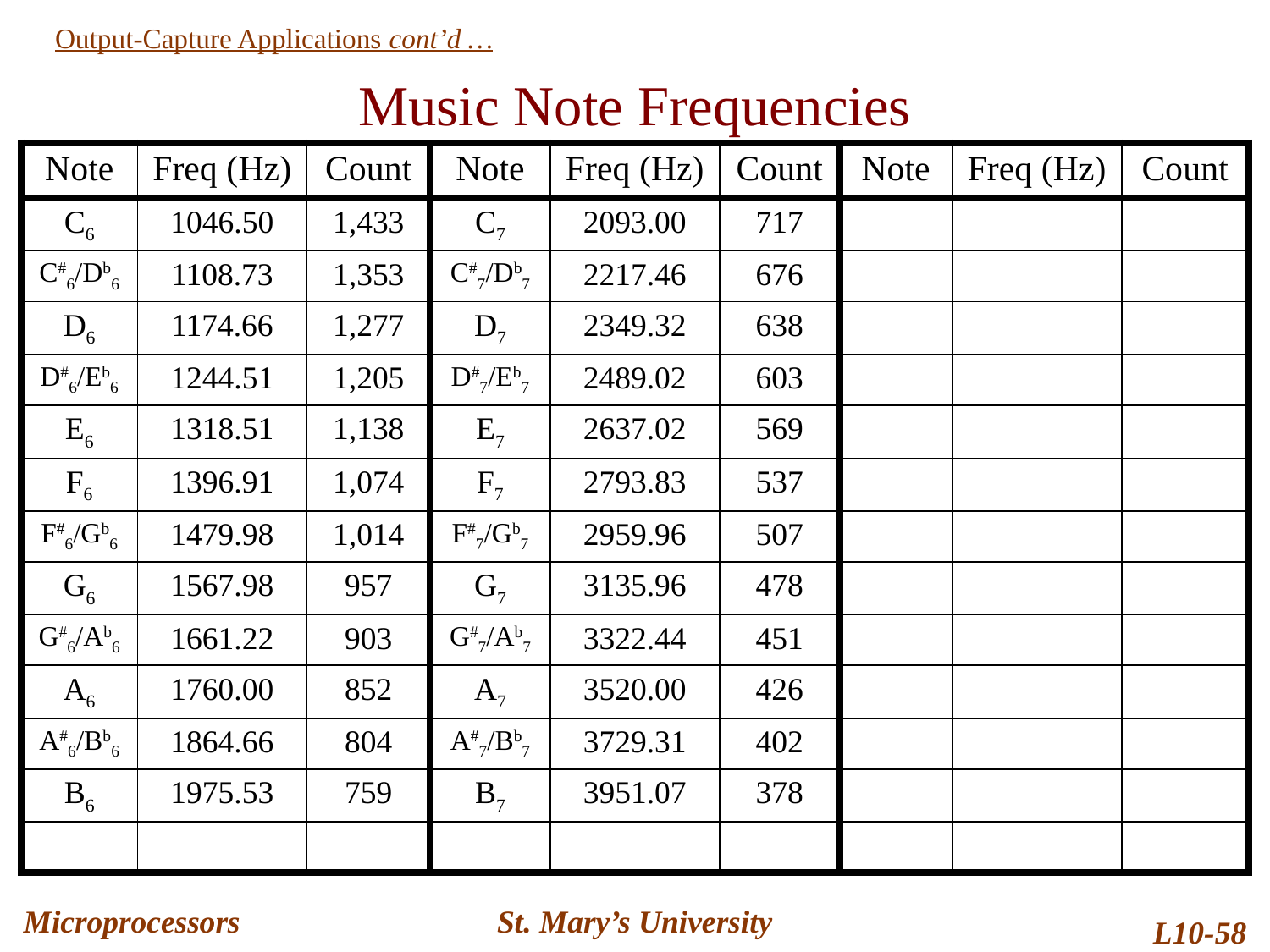

Output-Capture Applications cont’d …
Music Note Frequencies
| Note | Freq (Hz) | Count | Note | Freq (Hz) | Count | Note | Freq (Hz) | Count |
| --- | --- | --- | --- | --- | --- | --- | --- | --- |
| C6 | 1046.50 | 1,433 | C7 | 2093.00 | 717 |  |  |  |
| C#6/Db6 | 1108.73 | 1,353 | C#7/Db7 | 2217.46 | 676 |  |  |  |
| D6 | 1174.66 | 1,277 | D7 | 2349.32 | 638 |  |  |  |
| D#6/Eb6 | 1244.51 | 1,205 | D#7/Eb7 | 2489.02 | 603 |  |  |  |
| E6 | 1318.51 | 1,138 | E7 | 2637.02 | 569 |  |  |  |
| F6 | 1396.91 | 1,074 | F7 | 2793.83 | 537 |  |  |  |
| F#6/Gb6 | 1479.98 | 1,014 | F#7/Gb7 | 2959.96 | 507 |  |  |  |
| G6 | 1567.98 | 957 | G7 | 3135.96 | 478 |  |  |  |
| G#6/Ab6 | 1661.22 | 903 | G#7/Ab7 | 3322.44 | 451 |  |  |  |
| A6 | 1760.00 | 852 | A7 | 3520.00 | 426 |  |  |  |
| A#6/Bb6 | 1864.66 | 804 | A#7/Bb7 | 3729.31 | 402 |  |  |  |
| B6 | 1975.53 | 759 | B7 | 3951.07 | 378 |  |  |  |
|  |  |  |  |  |  |  |  |  |
Microprocessors
St. Mary’s University
L10-58